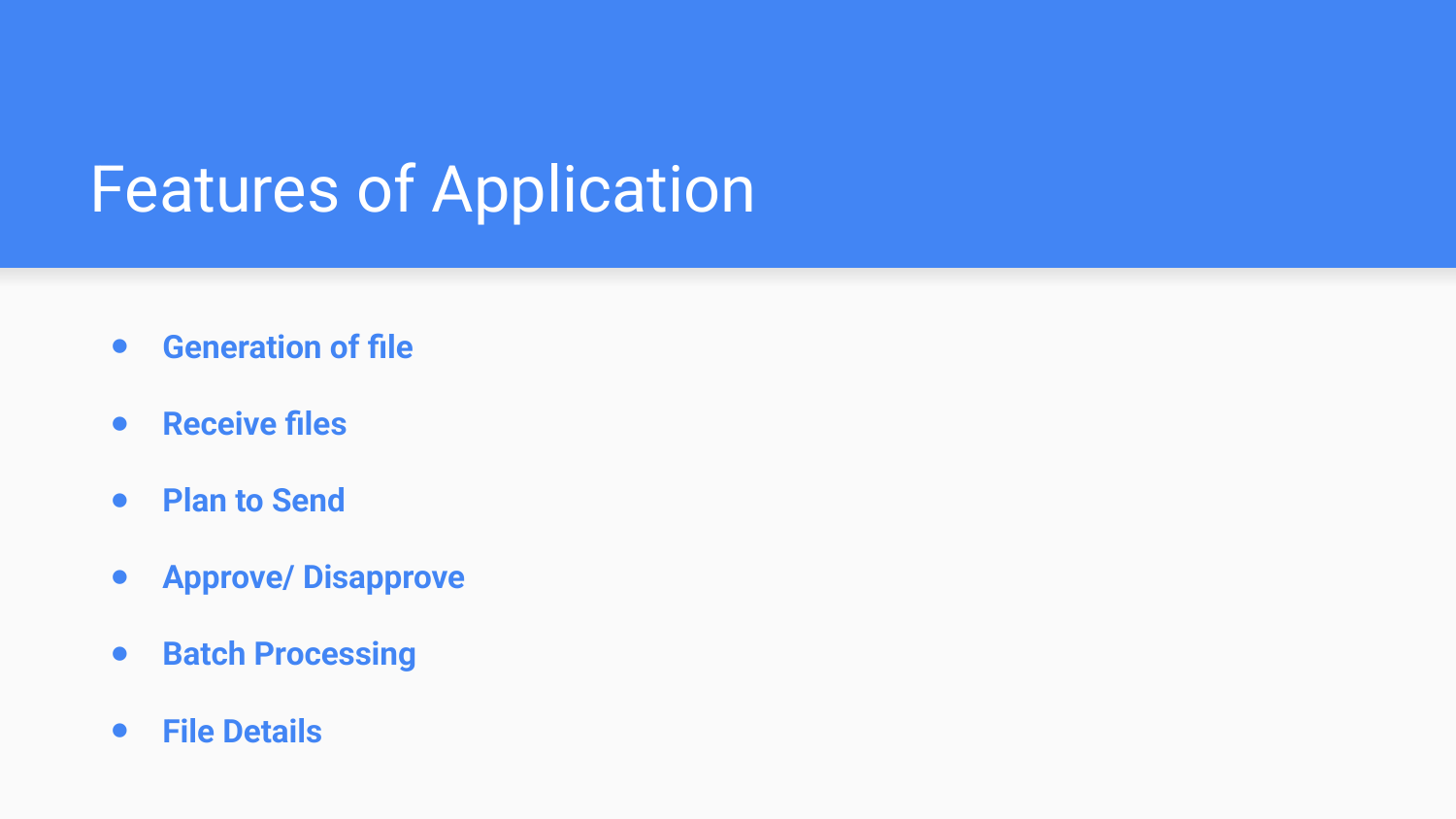

# Features of Application
Generation of file
Receive files
Plan to Send
Approve/ Disapprove
Batch Processing
File Details